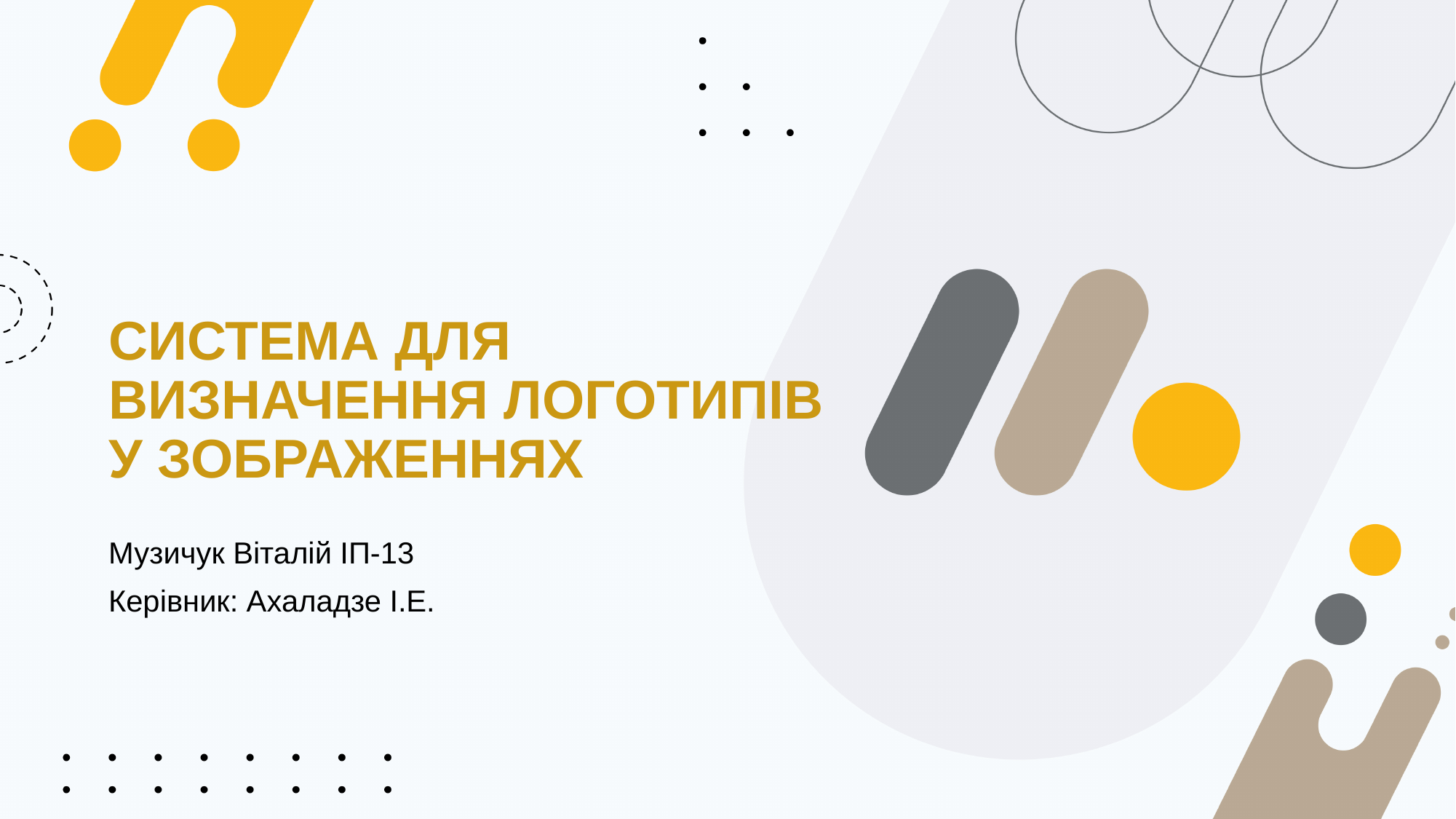

# СИСТЕМА ДЛЯ ВИЗНАЧЕННЯ ЛОГОТИПІВ У ЗОБРАЖЕННЯХ
Музичук Віталій ІП-13
Керівник: Ахаладзе І.Е.